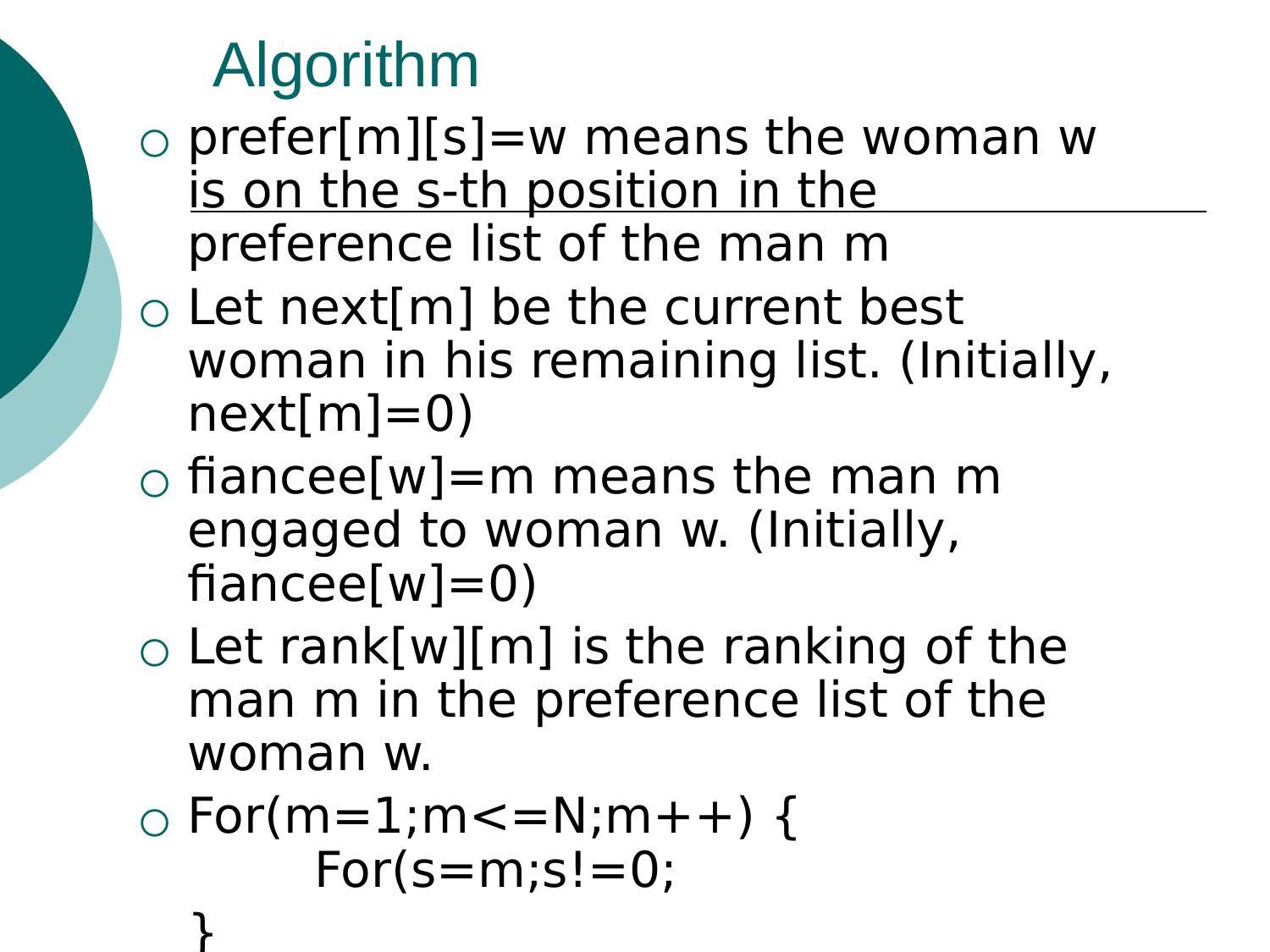

# Algorithm
prefer[m][s]=w means the woman w is on the s-th position in the preference list of the man m
Let next[m] be the current best woman in his remaining list. (Initially, next[m]=0)
fiancee[w]=m means the man m engaged to woman w. (Initially, fiancee[w]=0)
Let rank[w][m] is the ranking of the man m in the preference list of the woman w.
For(m=1;m<=N;m++) {
	For(s=m;s!=0;
	}